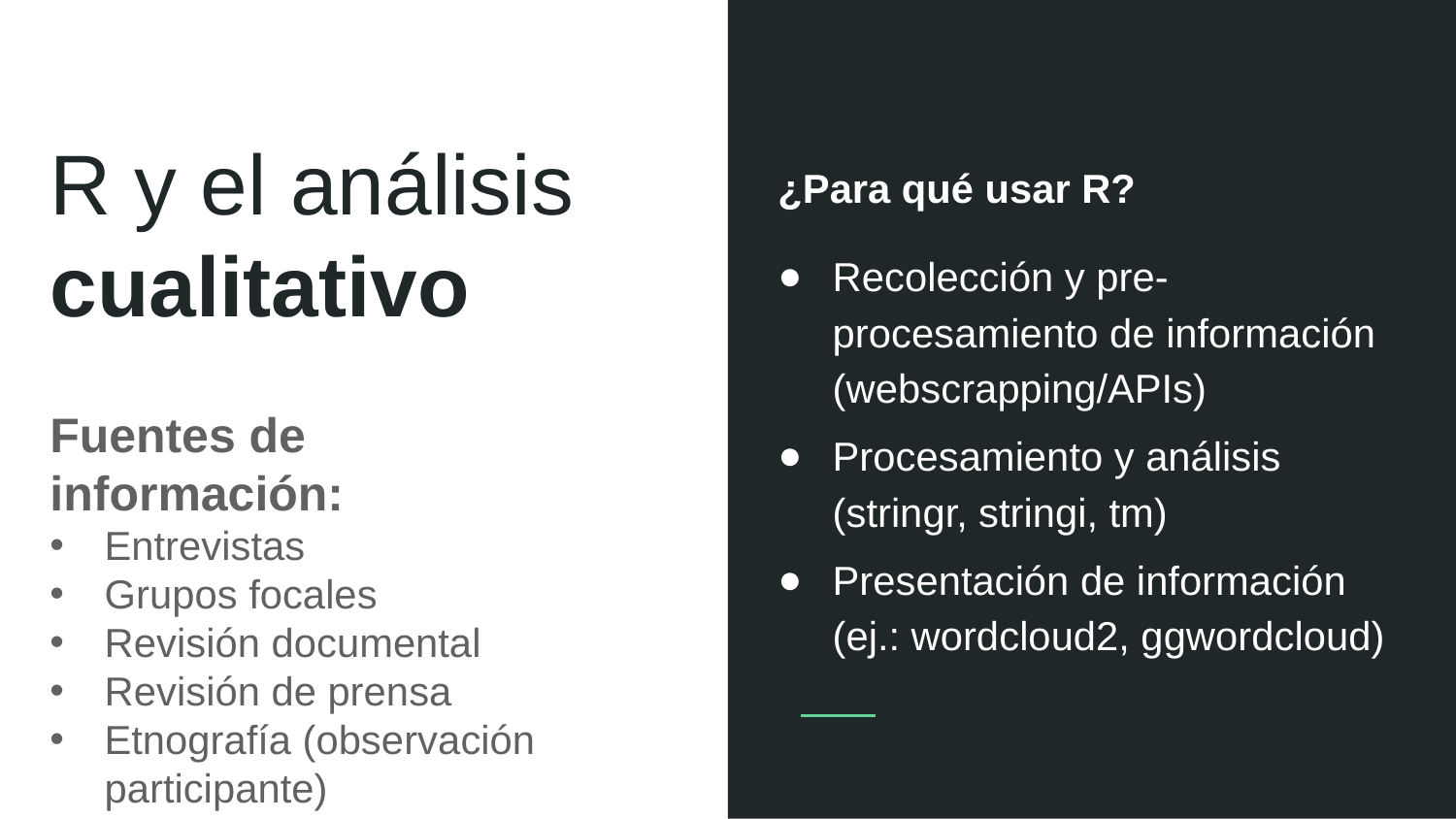

# R y el análisis cualitativo
¿Para qué usar R?
Recolección y pre-procesamiento de información (webscrapping/APIs)
Procesamiento y análisis (stringr, stringi, tm)
Presentación de información (ej.: wordcloud2, ggwordcloud)
Fuentes de información:
Entrevistas
Grupos focales
Revisión documental
Revisión de prensa
Etnografía (observación participante)